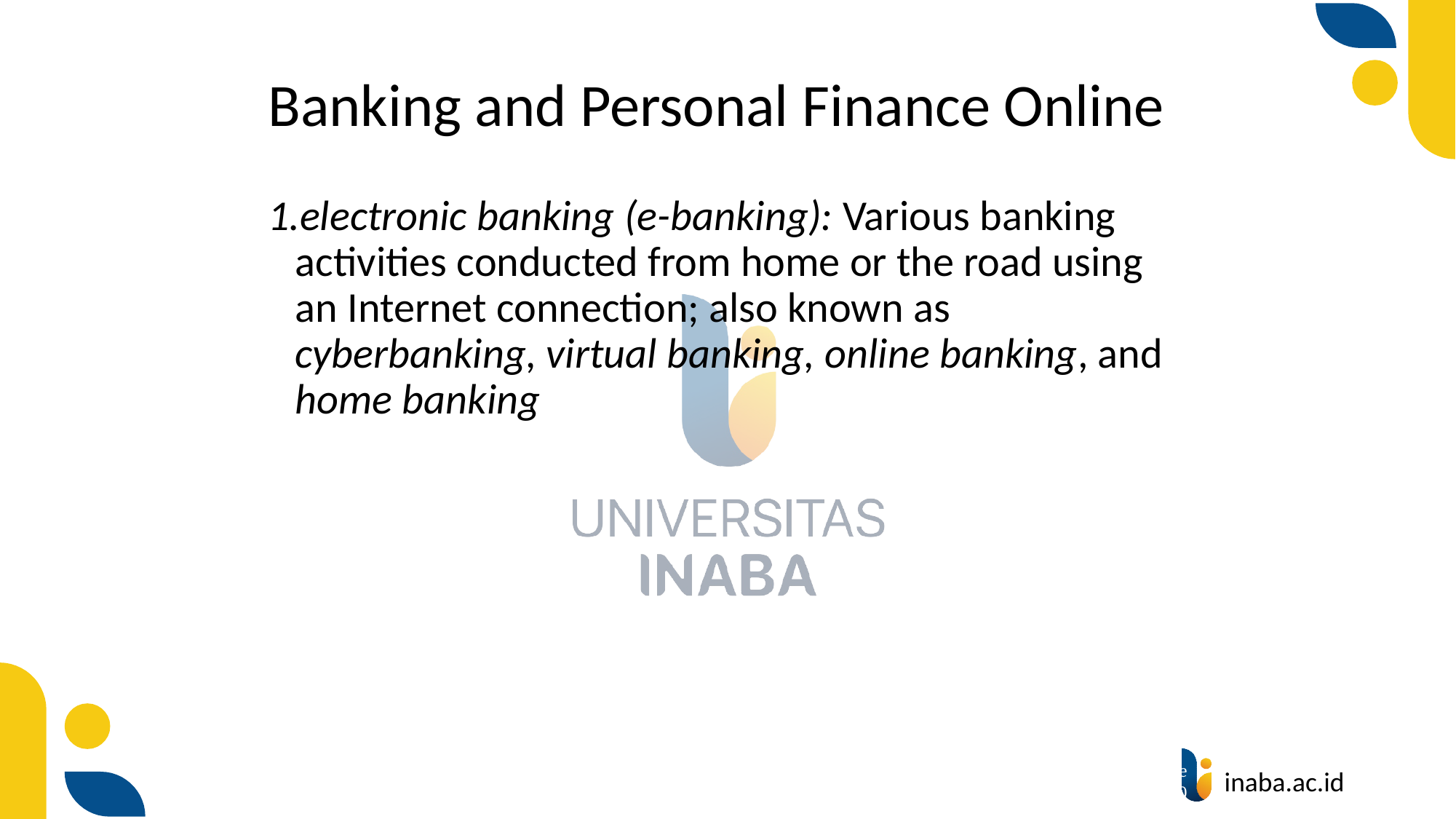

# Banking and Personal Finance Online
electronic banking (e-banking): Various banking activities conducted from home or the road using an Internet connection; also known as cyberbanking, virtual banking, online banking, and home banking
60
© Prentice Hall 2020